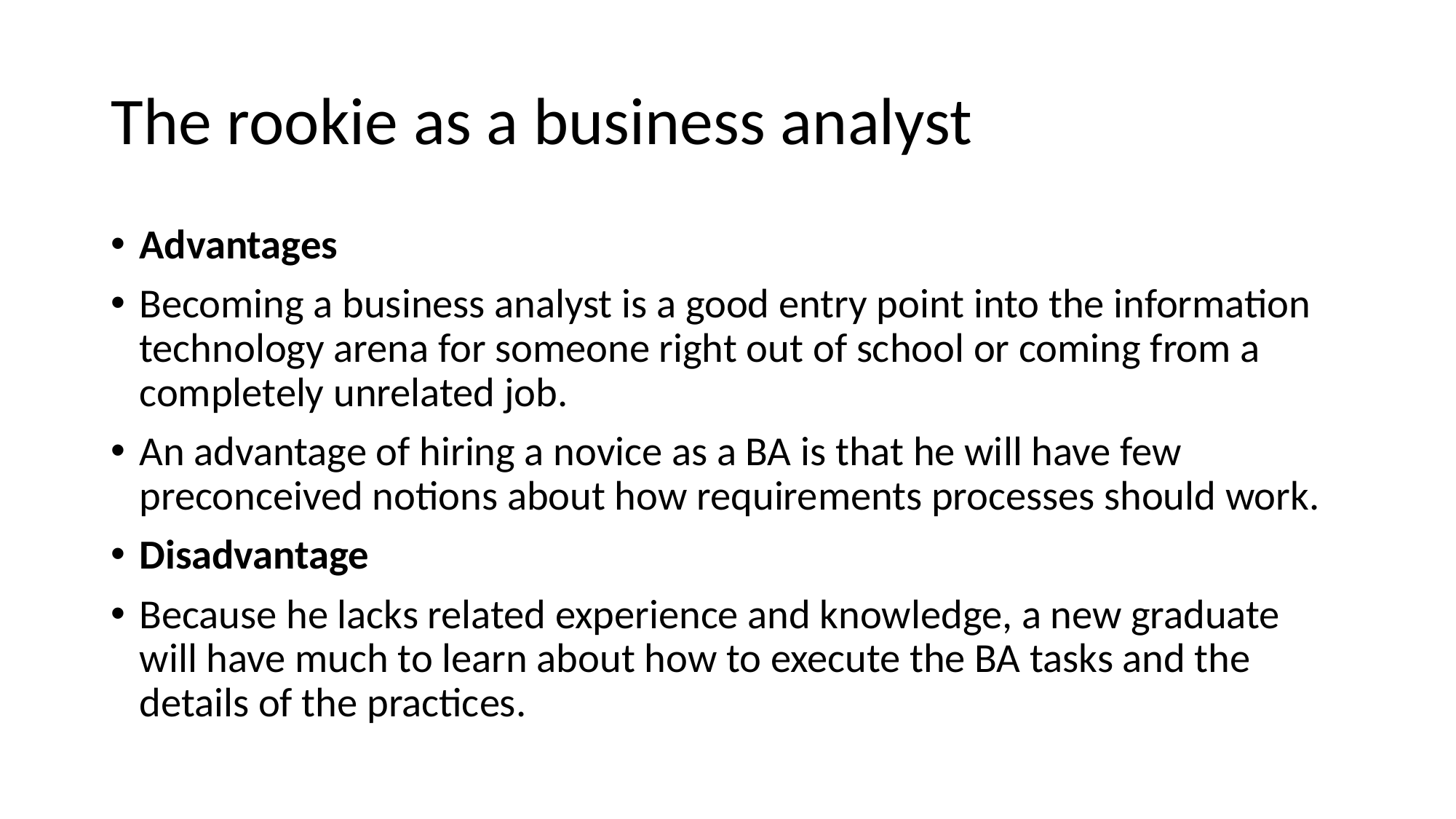

# The rookie as a business analyst
Advantages
Becoming a business analyst is a good entry point into the information technology arena for someone right out of school or coming from a completely unrelated job.
An advantage of hiring a novice as a BA is that he will have few preconceived notions about how requirements processes should work.
Disadvantage
Because he lacks related experience and knowledge, a new graduate will have much to learn about how to execute the BA tasks and the details of the practices.